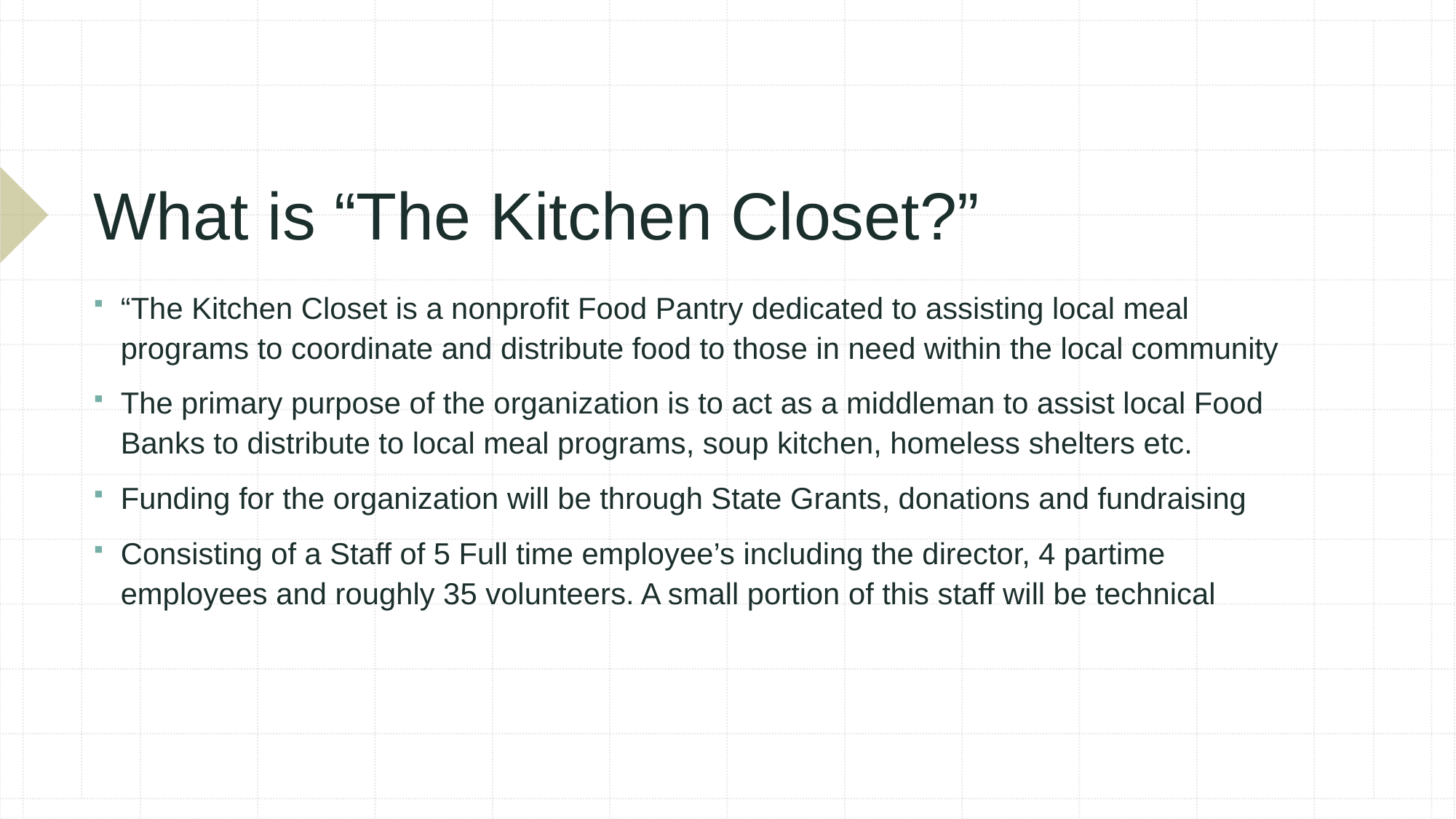

# What is “The Kitchen Closet?”
“The Kitchen Closet is a nonprofit Food Pantry dedicated to assisting local meal programs to coordinate and distribute food to those in need within the local community
The primary purpose of the organization is to act as a middleman to assist local Food Banks to distribute to local meal programs, soup kitchen, homeless shelters etc.
Funding for the organization will be through State Grants, donations and fundraising
Consisting of a Staff of 5 Full time employee’s including the director, 4 partime employees and roughly 35 volunteers. A small portion of this staff will be technical